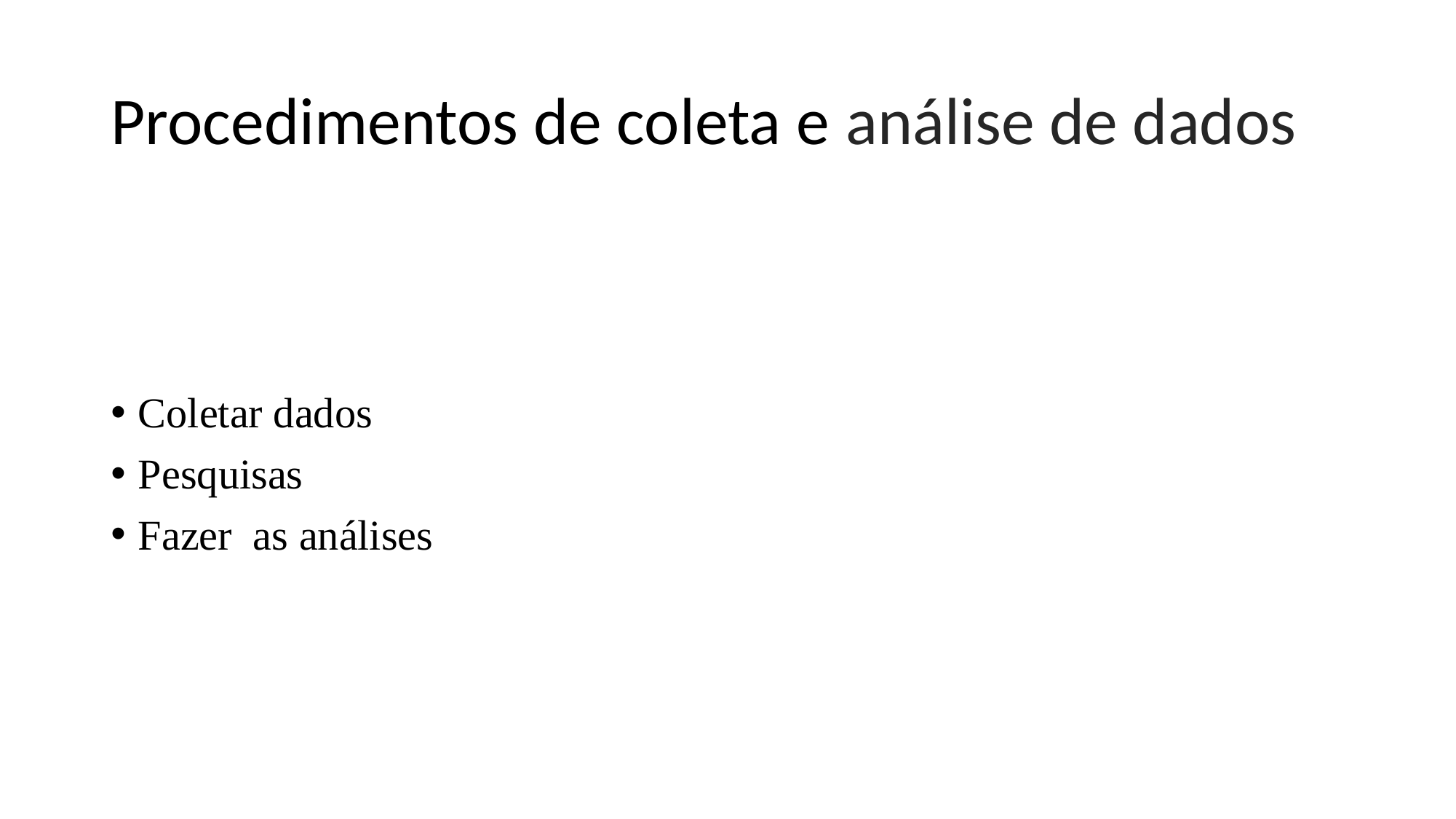

# Procedimentos de coleta e análise de dados

Coletar dados
Pesquisas
Fazer  as análises